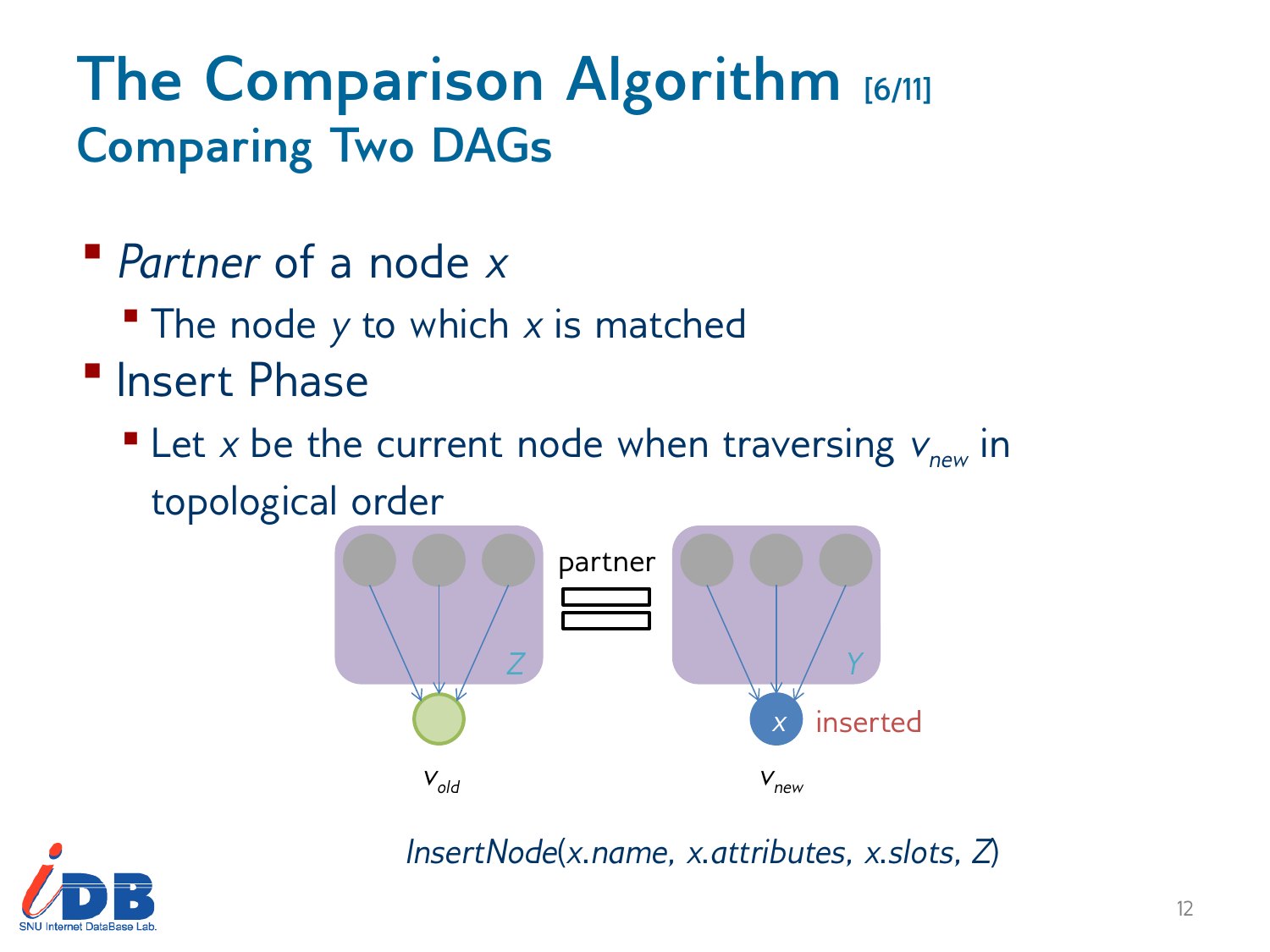

# The Comparison Algorithm [6/11] Comparing Two DAGs
Partner of a node x
The node y to which x is matched
Insert Phase
Let x be the current node when traversing vnew in topological order

			InsertNode(x.name, x.attributes, x.slots, Z)

Z

Y
partner

x
inserted
vold
vnew
12